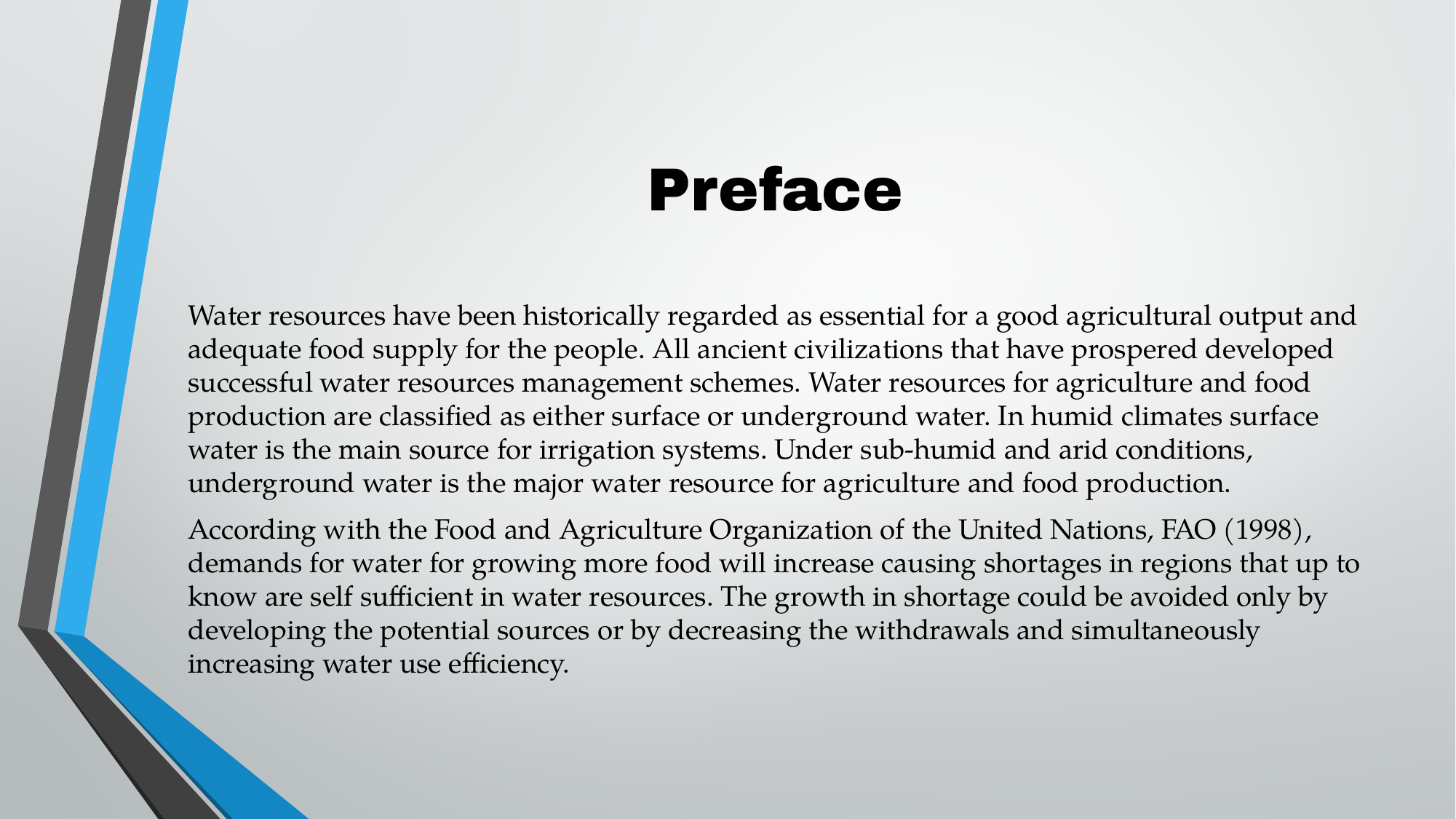

# Preface
Water resources have been historically regarded as essential for a good agricultural output and adequate food supply for the people. All ancient civilizations that have prospered developed successful water resources management schemes. Water resources for agriculture and food production are classified as either surface or underground water. In humid climates surface water is the main source for irrigation systems. Under sub-humid and arid conditions, underground water is the major water resource for agriculture and food production.
According with the Food and Agriculture Organization of the United Nations, FAO (1998), demands for water for growing more food will increase causing shortages in regions that up to know are self sufficient in water resources. The growth in shortage could be avoided only by developing the potential sources or by decreasing the withdrawals and simultaneously increasing water use efficiency.